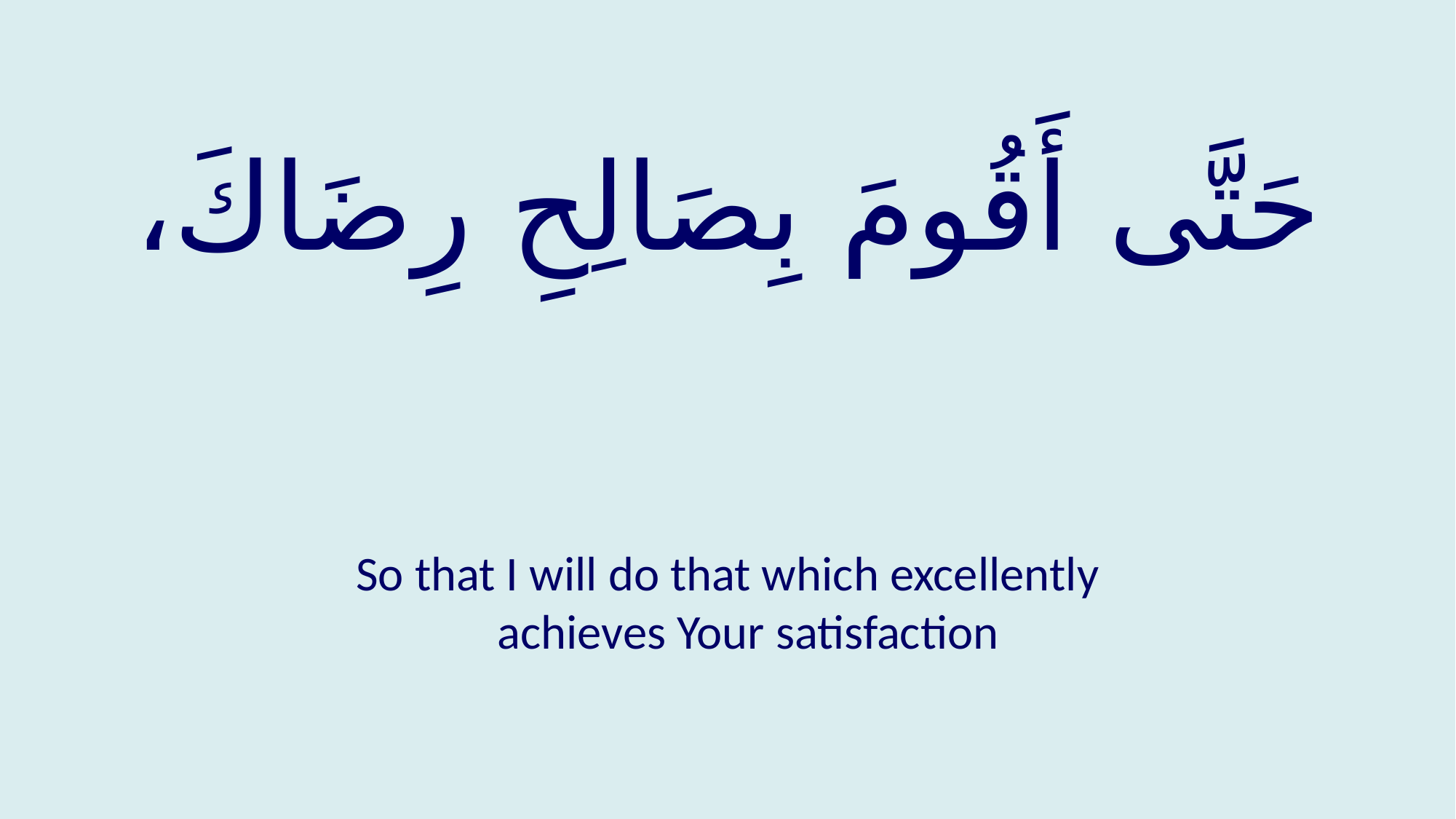

# حَتَّى أَقُومَ بِصَالِحِ رِضَاكَ،
So that I will do that which excellently achieves Your satisfaction